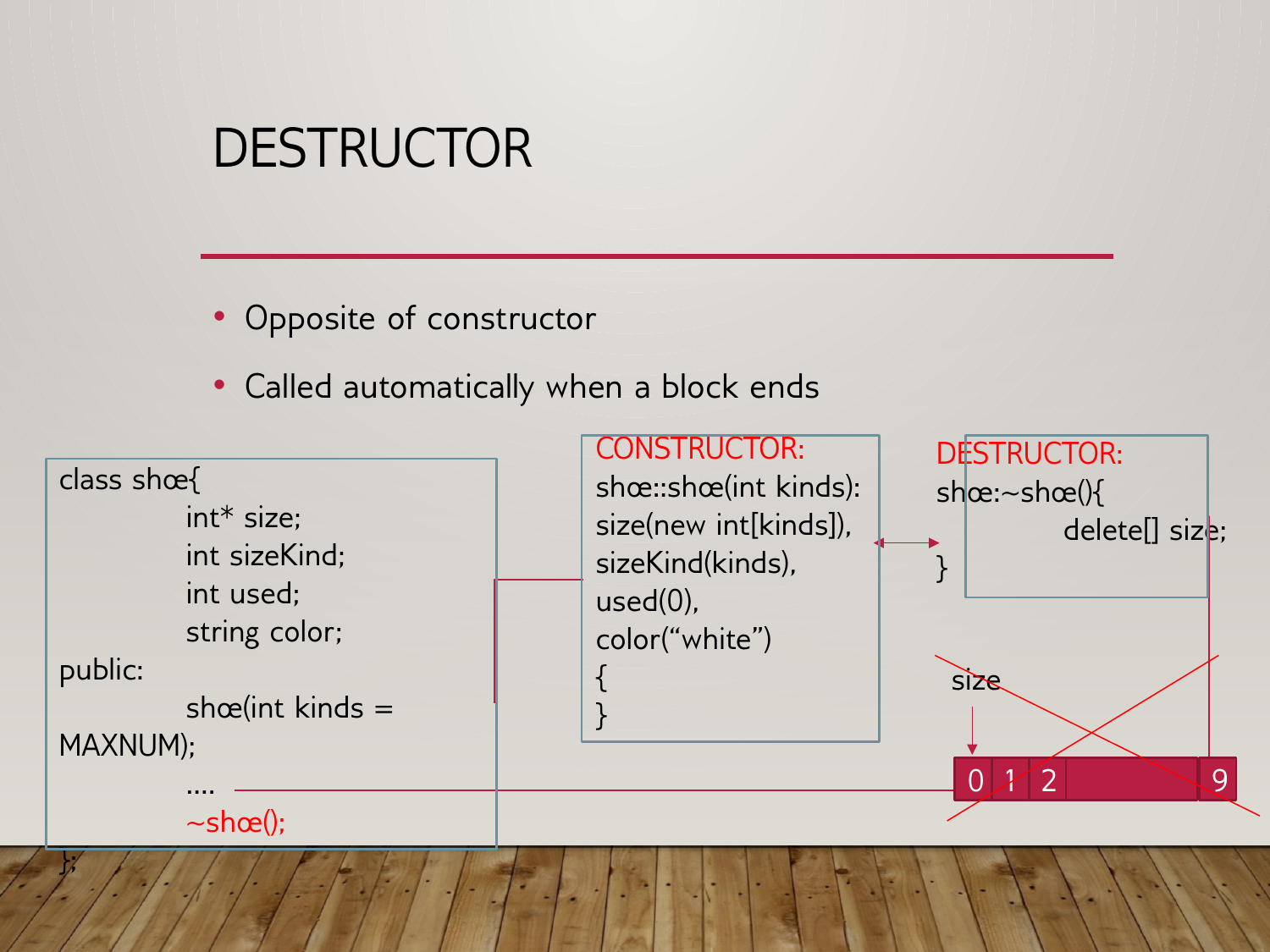

# Destructor
Opposite of constructor
Called automatically when a block ends

CONSTRUCTOR:
shoe::shoe(int kinds): size(new int[kinds]), sizeKind(kinds),
used(0),
color(“white”)
{
}
DESTRUCTOR:
shoe:~shoe(){
	delete[] size;
}

class shoe{
	int* size;
	int sizeKind;
	int used;
	string color;
public:
	shoe(int kinds = MAXNUM);
	….
	~shoe();
};

size
2

9
1
0